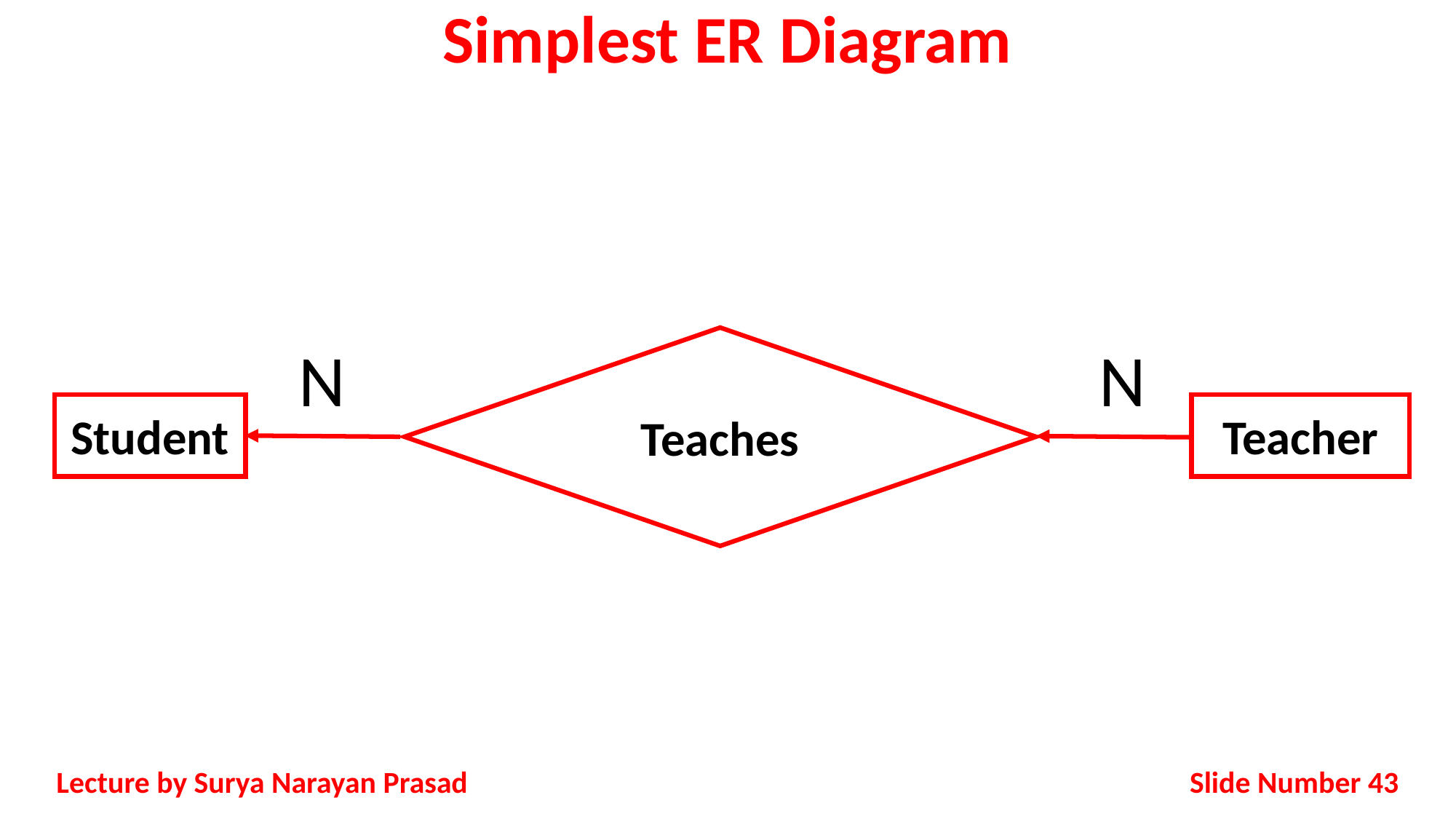

# Simplest ER Diagram
Teaches
Student
Teacher
N
N
Slide Number 43
Lecture by Surya Narayan Prasad